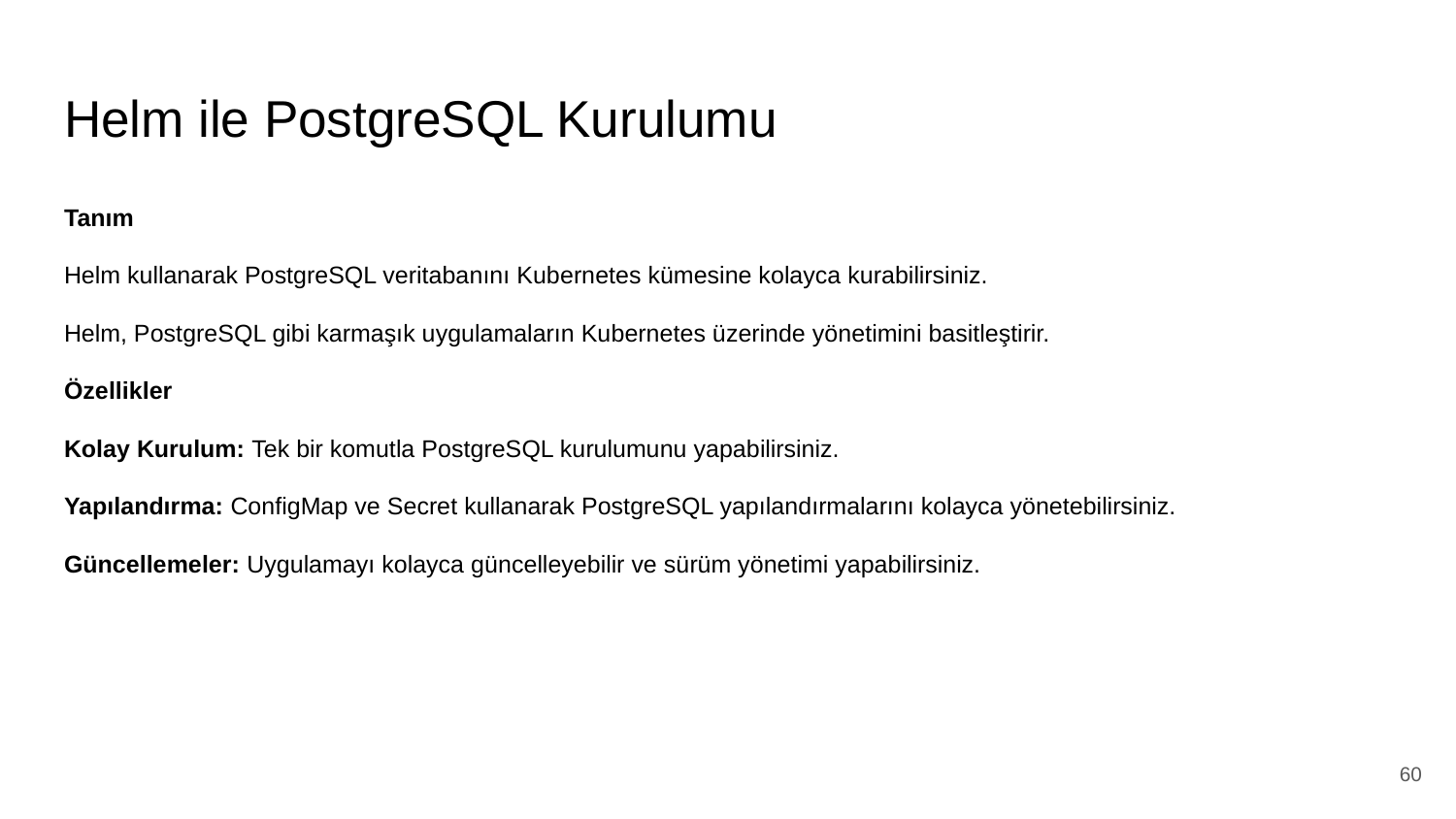

# Helm ile PostgreSQL Kurulumu
Tanım
Helm kullanarak PostgreSQL veritabanını Kubernetes kümesine kolayca kurabilirsiniz.
Helm, PostgreSQL gibi karmaşık uygulamaların Kubernetes üzerinde yönetimini basitleştirir.
Özellikler
Kolay Kurulum: Tek bir komutla PostgreSQL kurulumunu yapabilirsiniz.
Yapılandırma: ConfigMap ve Secret kullanarak PostgreSQL yapılandırmalarını kolayca yönetebilirsiniz.
Güncellemeler: Uygulamayı kolayca güncelleyebilir ve sürüm yönetimi yapabilirsiniz.

60